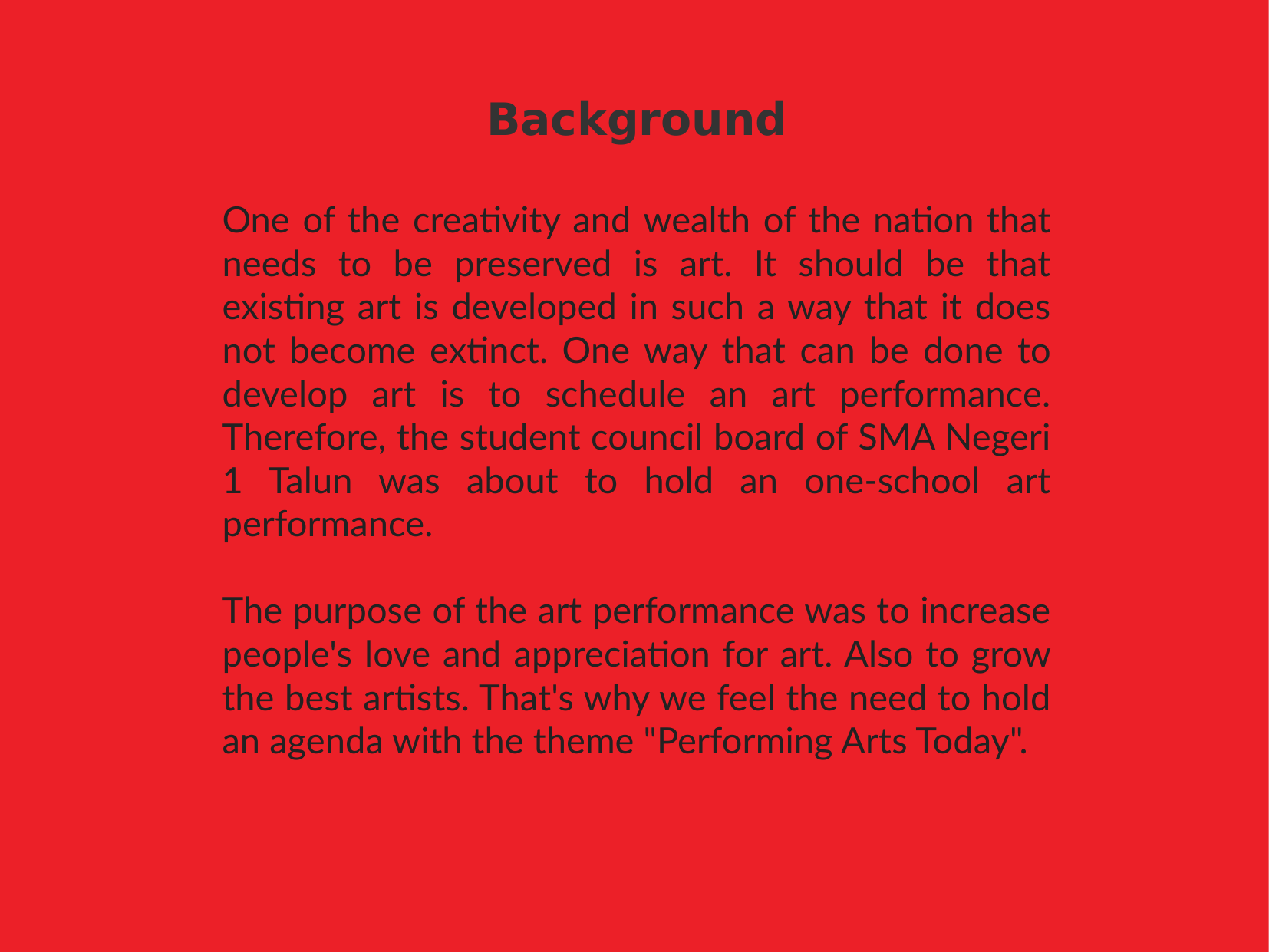

Background
One of the creativity and wealth of the nation that needs to be preserved is art. It should be that existing art is developed in such a way that it does not become extinct. One way that can be done to develop art is to schedule an art performance. Therefore, the student council board of SMA Negeri 1 Talun was about to hold an one-school art performance.

The purpose of the art performance was to increase people's love and appreciation for art. Also to grow the best artists. That's why we feel the need to hold an agenda with the theme "Performing Arts Today".